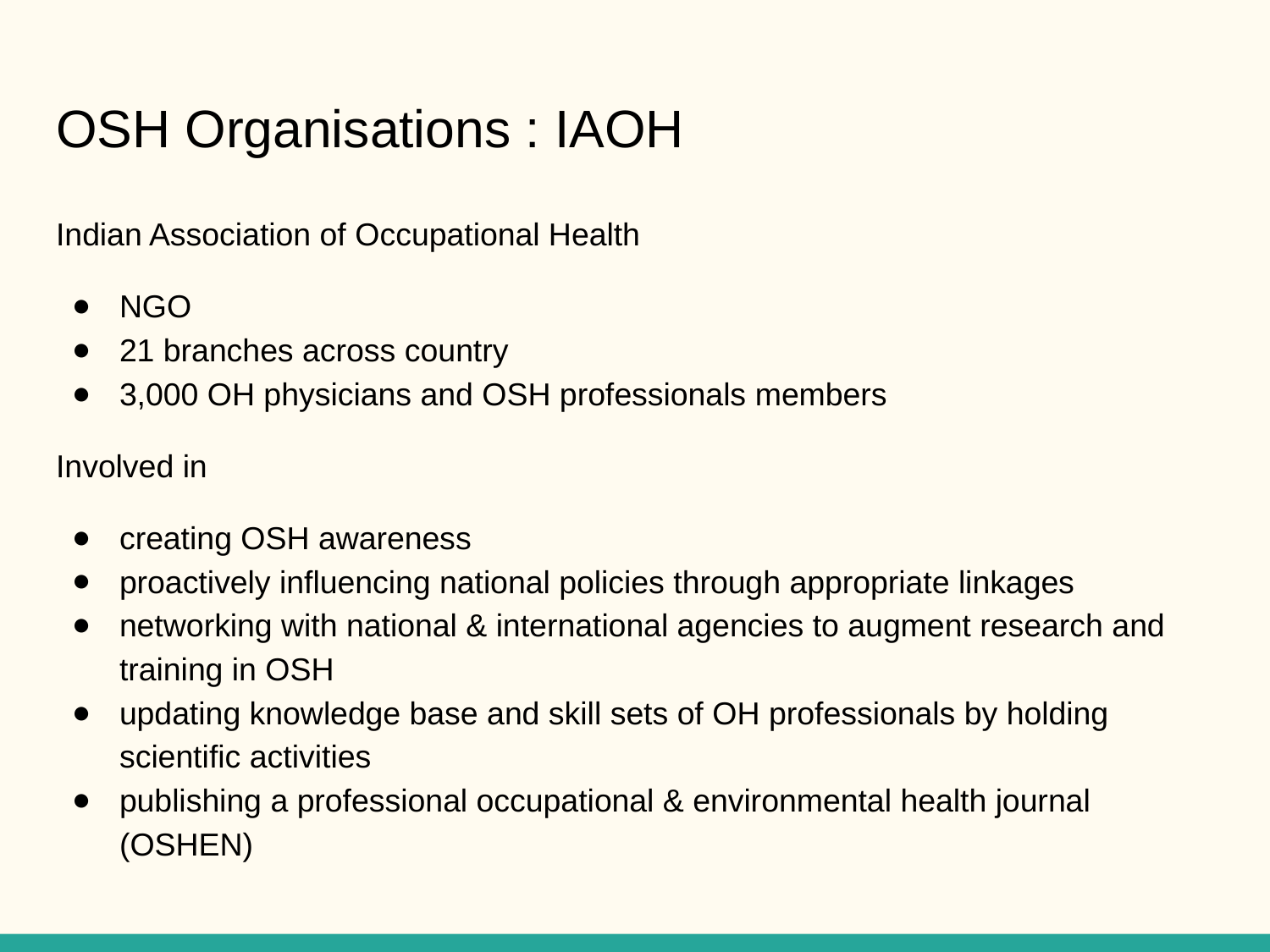

# OSH Organisations : IAOH
Indian Association of Occupational Health
NGO
21 branches across country
3,000 OH physicians and OSH professionals members
Involved in
creating OSH awareness
proactively influencing national policies through appropriate linkages
networking with national & international agencies to augment research and training in OSH
updating knowledge base and skill sets of OH professionals by holding scientific activities
publishing a professional occupational & environmental health journal (OSHEN)